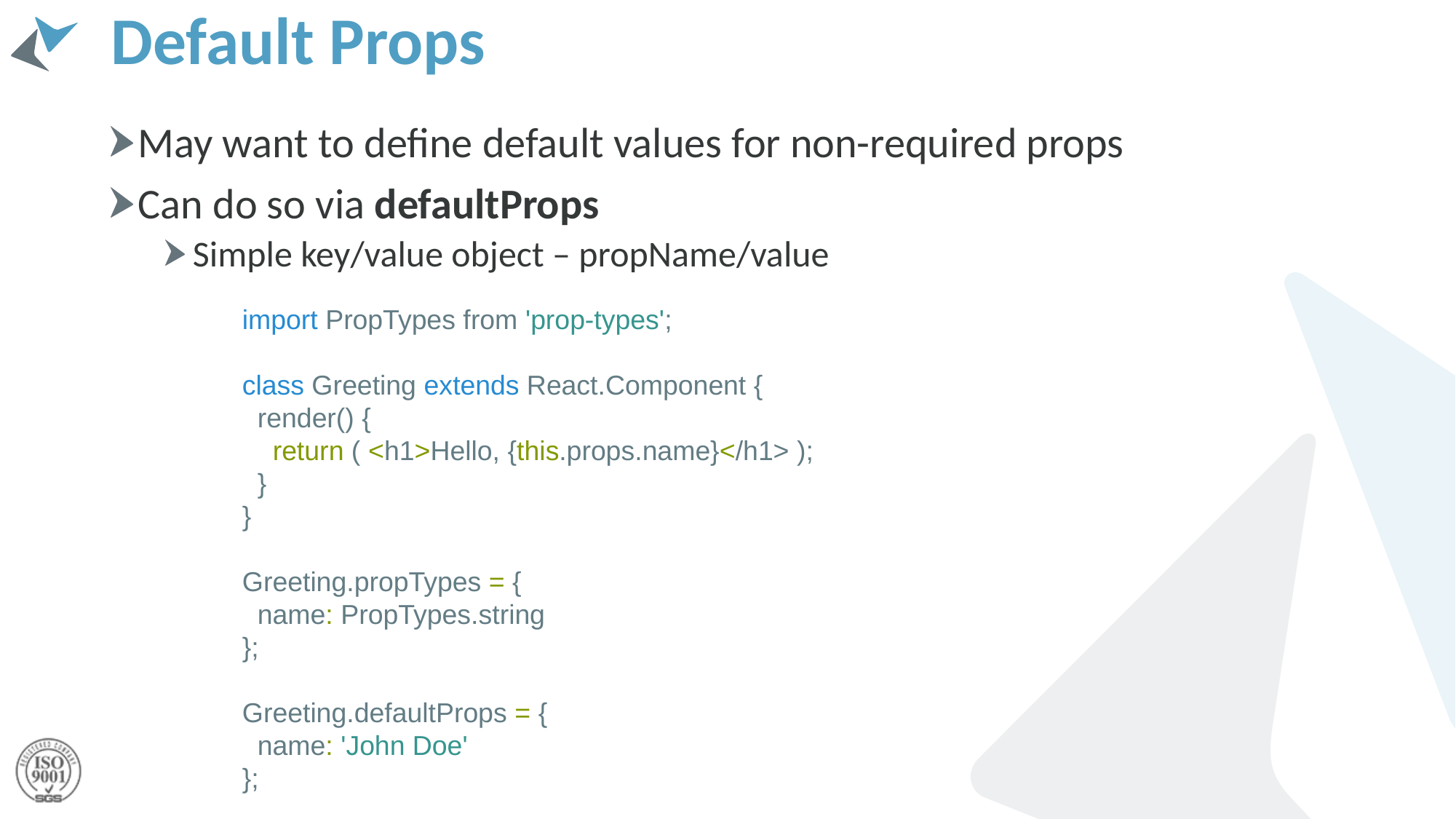

# Default Props
May want to define default values for non-required props
Can do so via defaultProps
Simple key/value object – propName/value
import PropTypes from 'prop-types';

class Greeting extends React.Component {
  render() {
    return ( <h1>Hello, {this.props.name}</h1> );
  }
}

Greeting.propTypes = {
  name: PropTypes.string
};

Greeting.defaultProps = {
  name: 'John Doe'
};